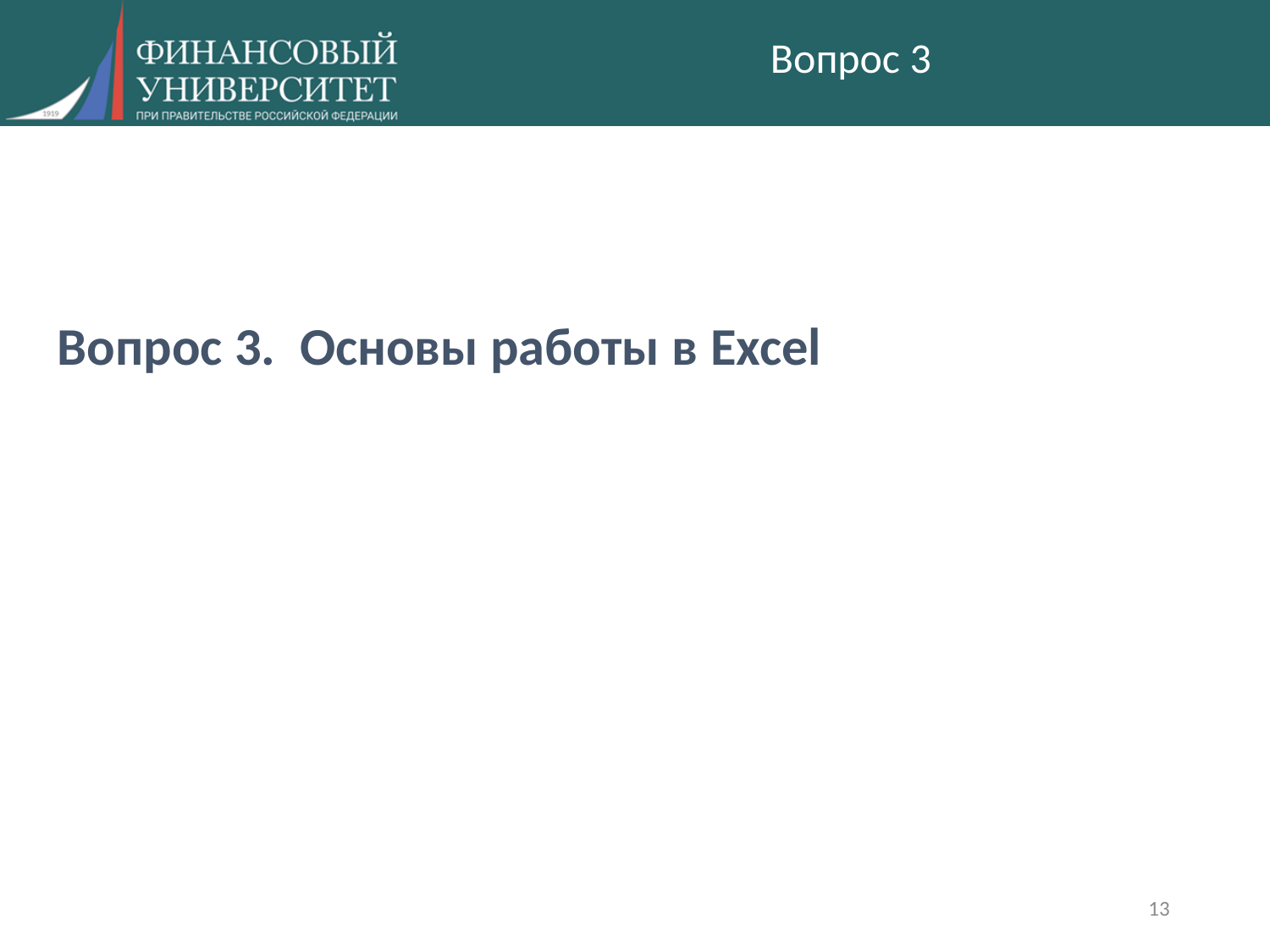

# Вопрос 3
Вопрос 3.  Основы работы в Excel
13